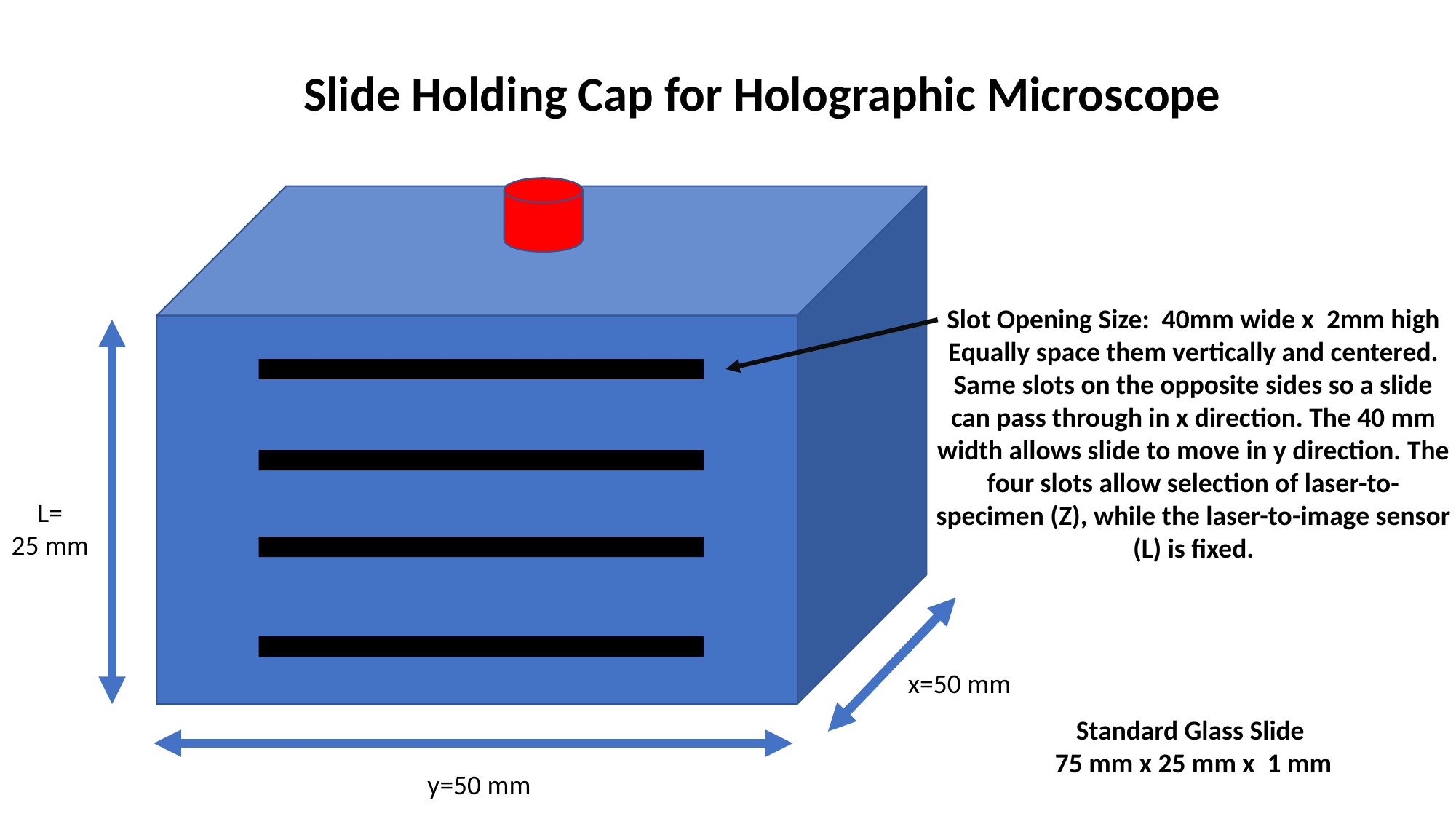

Slide Holding Cap for Holographic Microscope

Slot Opening Size:  40mm wide x  2mm high
Equally space them vertically and centered. Same slots on the opposite sides so a slide can pass through in x direction. The 40 mm width allows slide to move in y direction. The four slots allow selection of laser-to-specimen (Z), while the laser-to-image sensor (L) is fixed.

L=
25 mm

x=50 mm
Standard Glass Slide
75 mm x 25 mm x  1 mm
y=50 mm